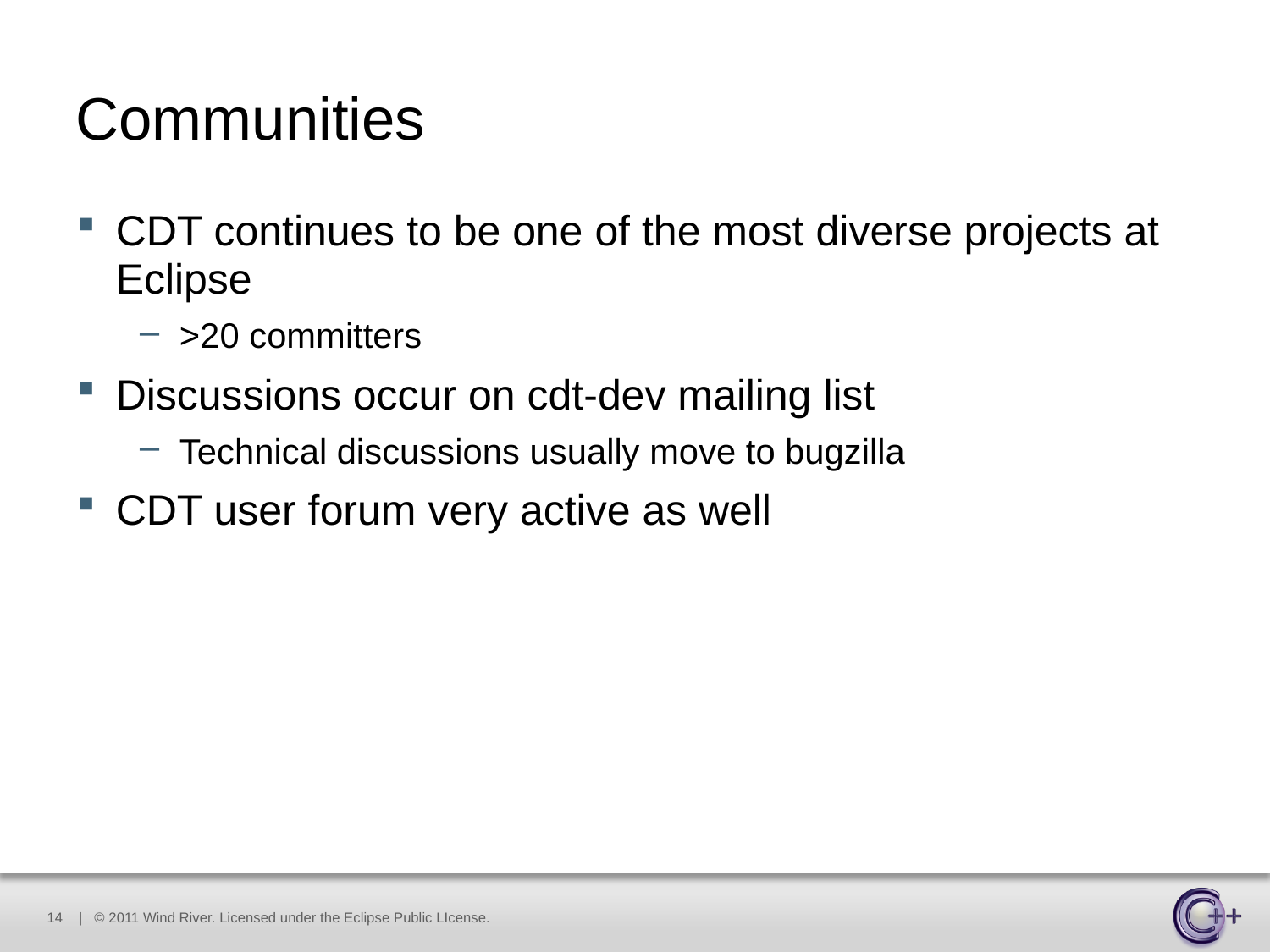

# Communities
CDT continues to be one of the most diverse projects at Eclipse
>20 committers
Discussions occur on cdt-dev mailing list
Technical discussions usually move to bugzilla
CDT user forum very active as well
14
|   © 2011 Wind River. Licensed under the Eclipse Public LIcense.